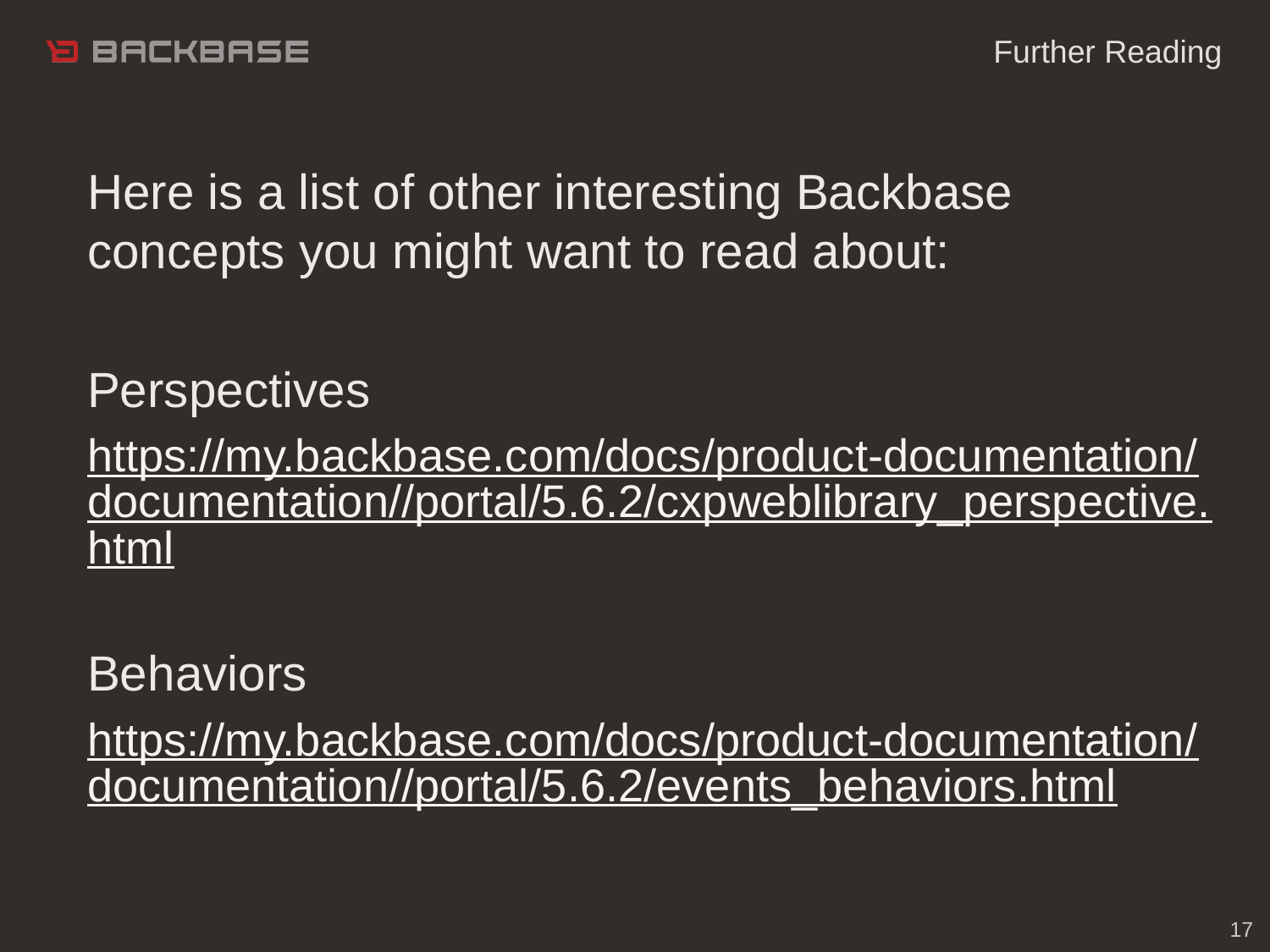

Further Reading
Here is a list of other interesting Backbase concepts you might want to read about:

Perspectives
https://my.backbase.com/docs/product-documentation/documentation//portal/5.6.2/cxpweblibrary_perspective.html
Behaviors
https://my.backbase.com/docs/product-documentation/documentation//portal/5.6.2/events_behaviors.html
17